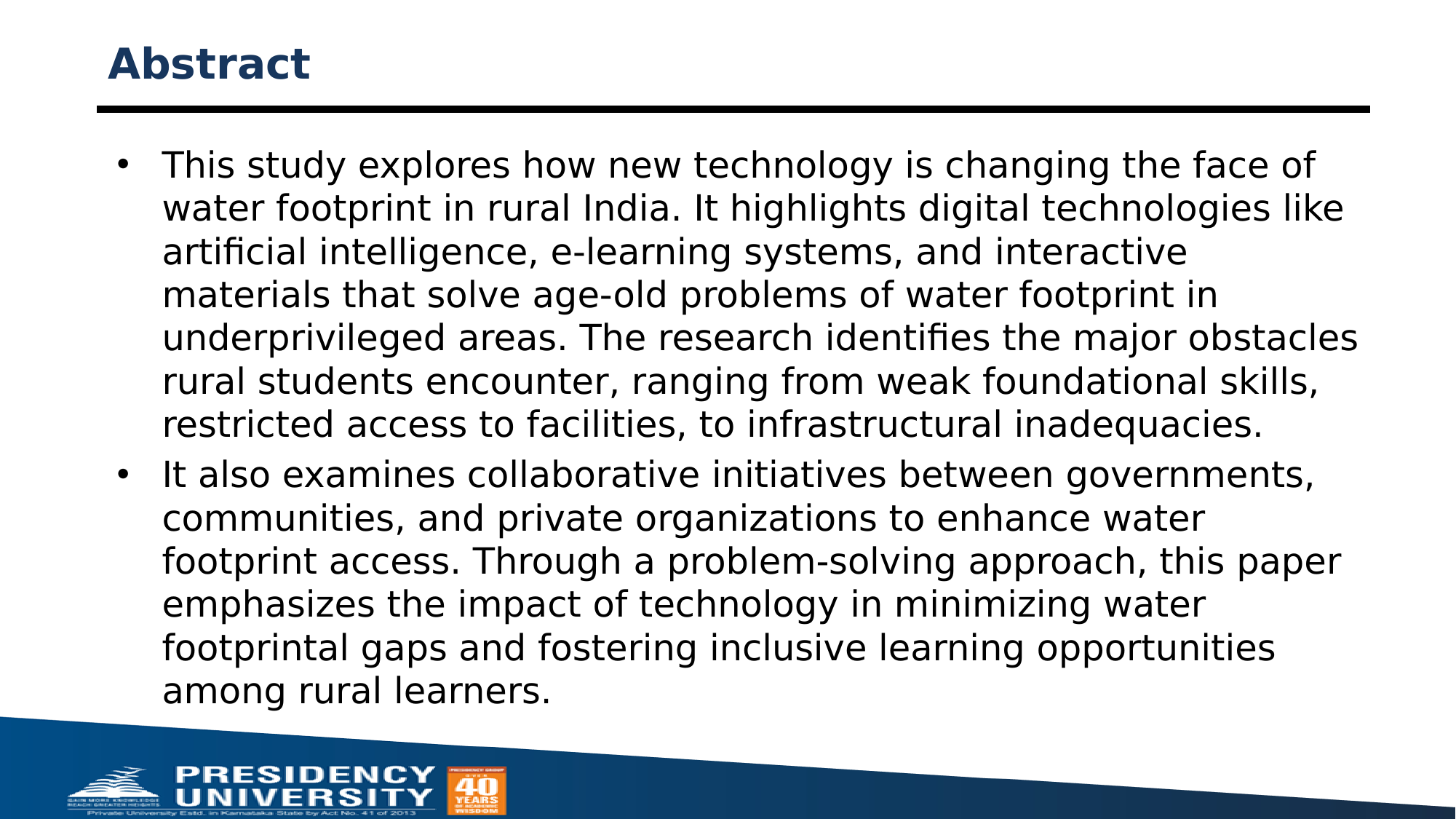

# Abstract
This study explores how new technology is changing the face of water footprint in rural India. It highlights digital technologies like artificial intelligence, e-learning systems, and interactive materials that solve age-old problems of water footprint in underprivileged areas. The research identifies the major obstacles rural students encounter, ranging from weak foundational skills, restricted access to facilities, to infrastructural inadequacies.
It also examines collaborative initiatives between governments, communities, and private organizations to enhance water footprint access. Through a problem-solving approach, this paper emphasizes the impact of technology in minimizing water footprintal gaps and fostering inclusive learning opportunities among rural learners.